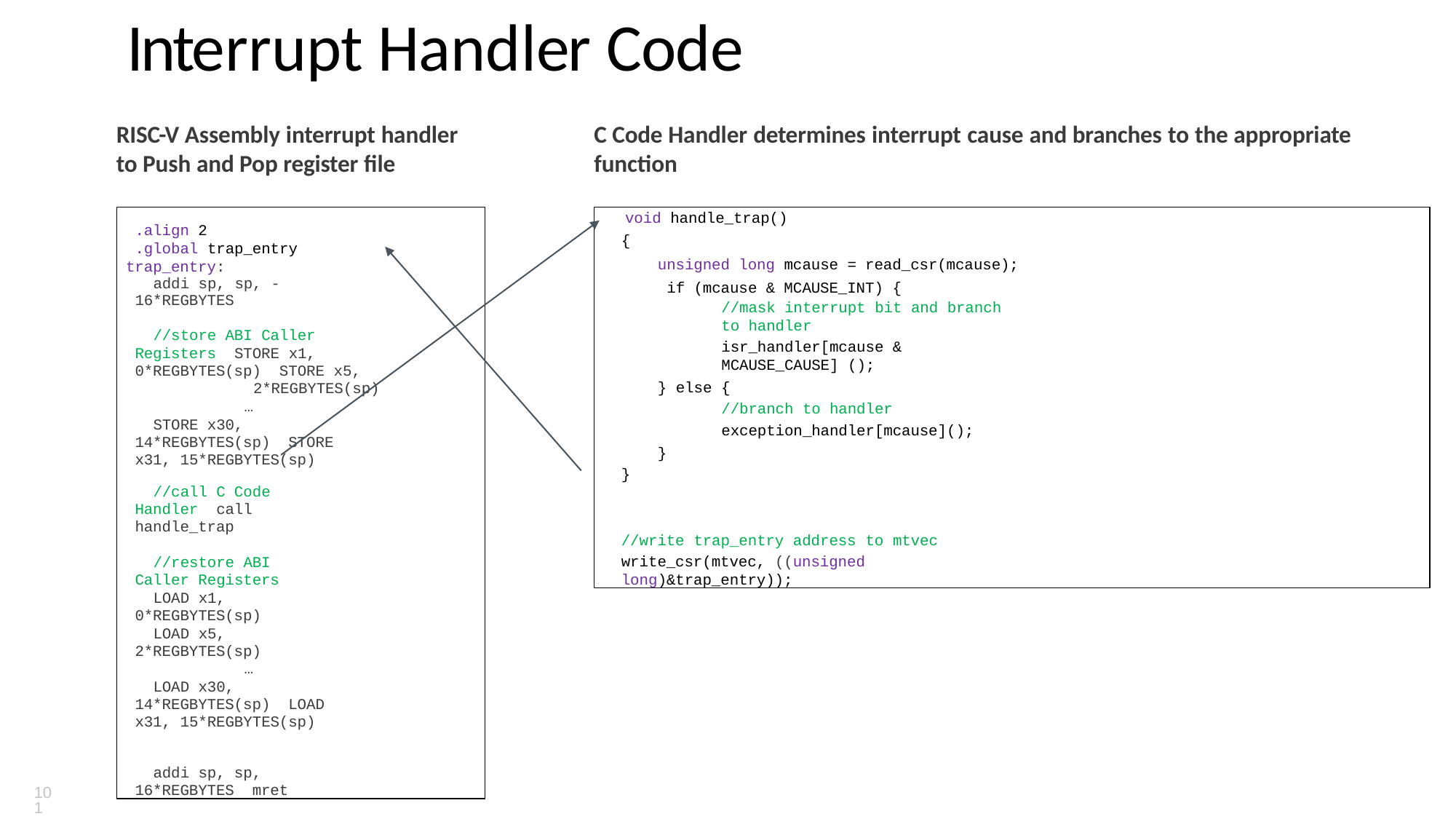

# Interrupt Handler Code
RISC-V Assembly interrupt handler  to Push and Pop register file
C Code Handler determines interrupt cause and branches to the appropriate  function
.align 2
.global trap_entry  trap_entry:
addi sp, sp, -16*REGBYTES

//store ABI Caller Registers  STORE x1,	0*REGBYTES(sp)  STORE x5,	2*REGBYTES(sp)
…
STORE x30, 14*REGBYTES(sp)  STORE x31, 15*REGBYTES(sp)
//call C Code Handler  call handle_trap

//restore ABI Caller Registers
LOAD x1,	0*REGBYTES(sp)
LOAD x5,	2*REGBYTES(sp)
…
LOAD x30, 14*REGBYTES(sp)  LOAD x31, 15*REGBYTES(sp)

addi sp, sp, 16*REGBYTES  mret
void handle_trap()
{
unsigned long mcause = read_csr(mcause);  if (mcause & MCAUSE_INT) {
//mask interrupt bit and branch to handler
isr_handler[mcause & MCAUSE_CAUSE] ();
} else {
//branch to handler  exception_handler[mcause]();
}
}

//write trap_entry address to mtvec
write_csr(mtvec, ((unsigned long)&trap_entry));

101